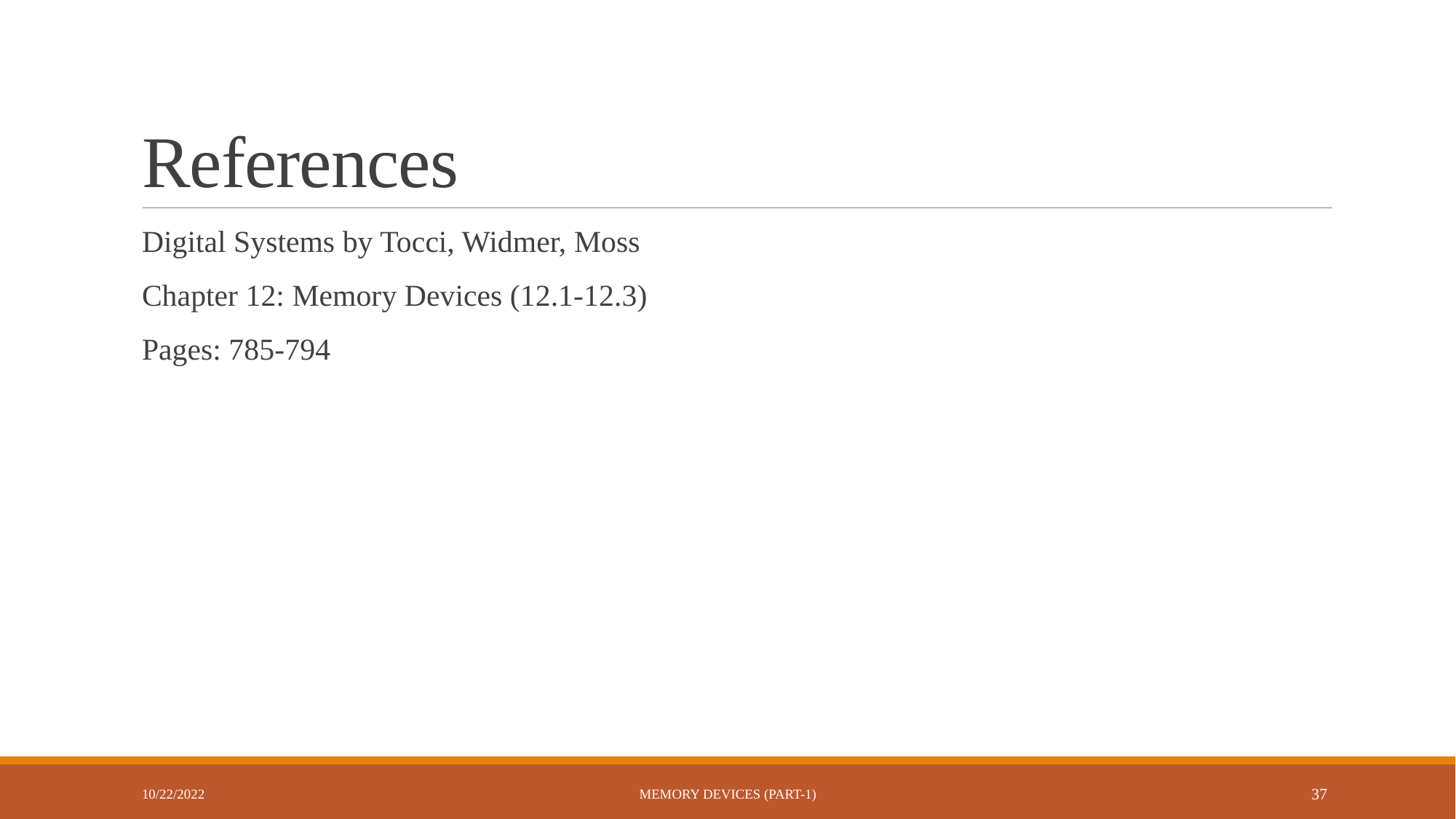

# References
Digital Systems by Tocci, Widmer, Moss
Chapter 12: Memory Devices (12.1-12.3)
Pages: 785-794
10/22/2022
Memory Devices (Part-1)
37